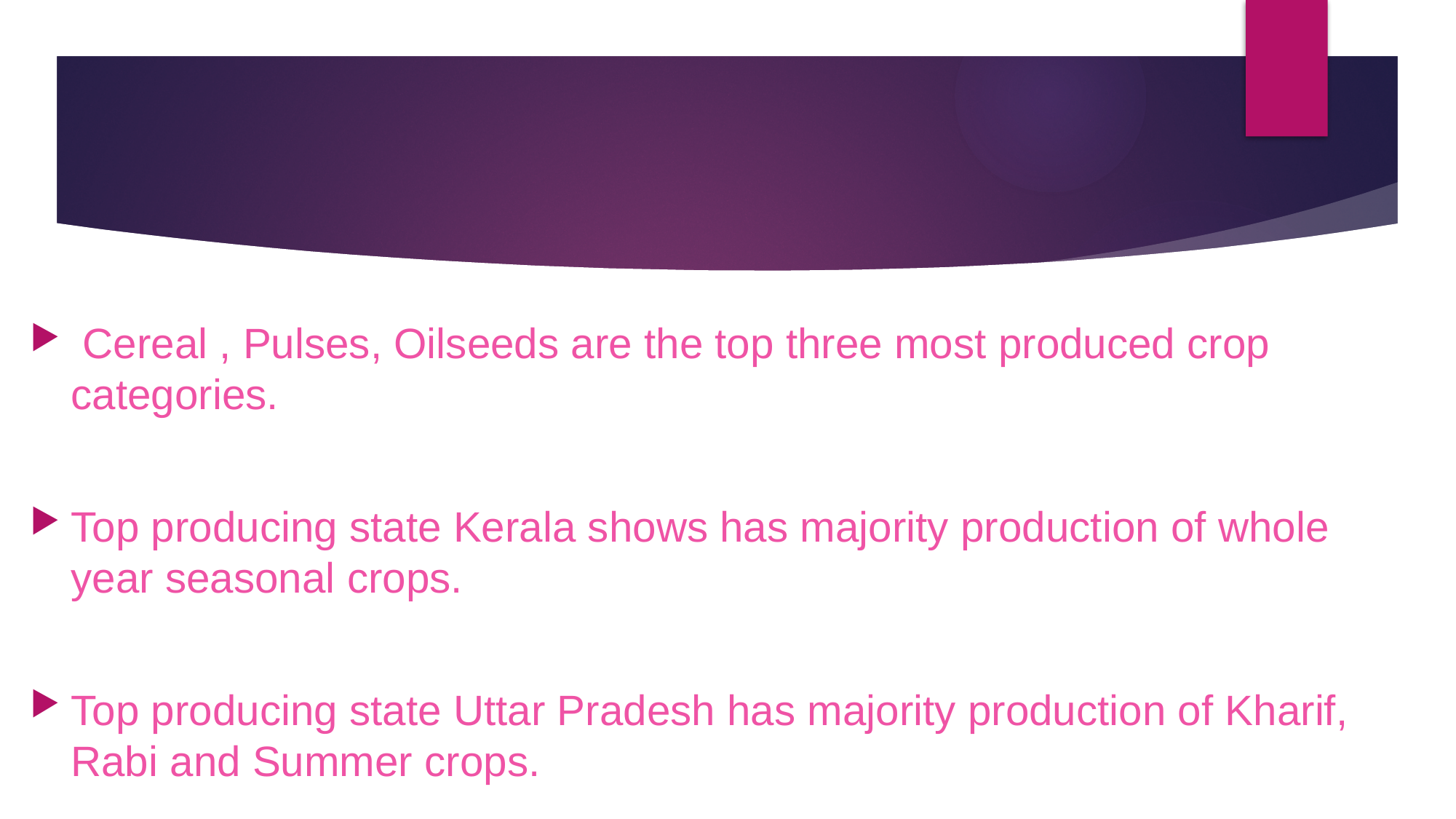

#
 Cereal , Pulses, Oilseeds are the top three most produced crop categories.

Top producing state Kerala shows has majority production of whole year seasonal crops.

Top producing state Uttar Pradesh has majority production of Kharif, Rabi and Summer crops.